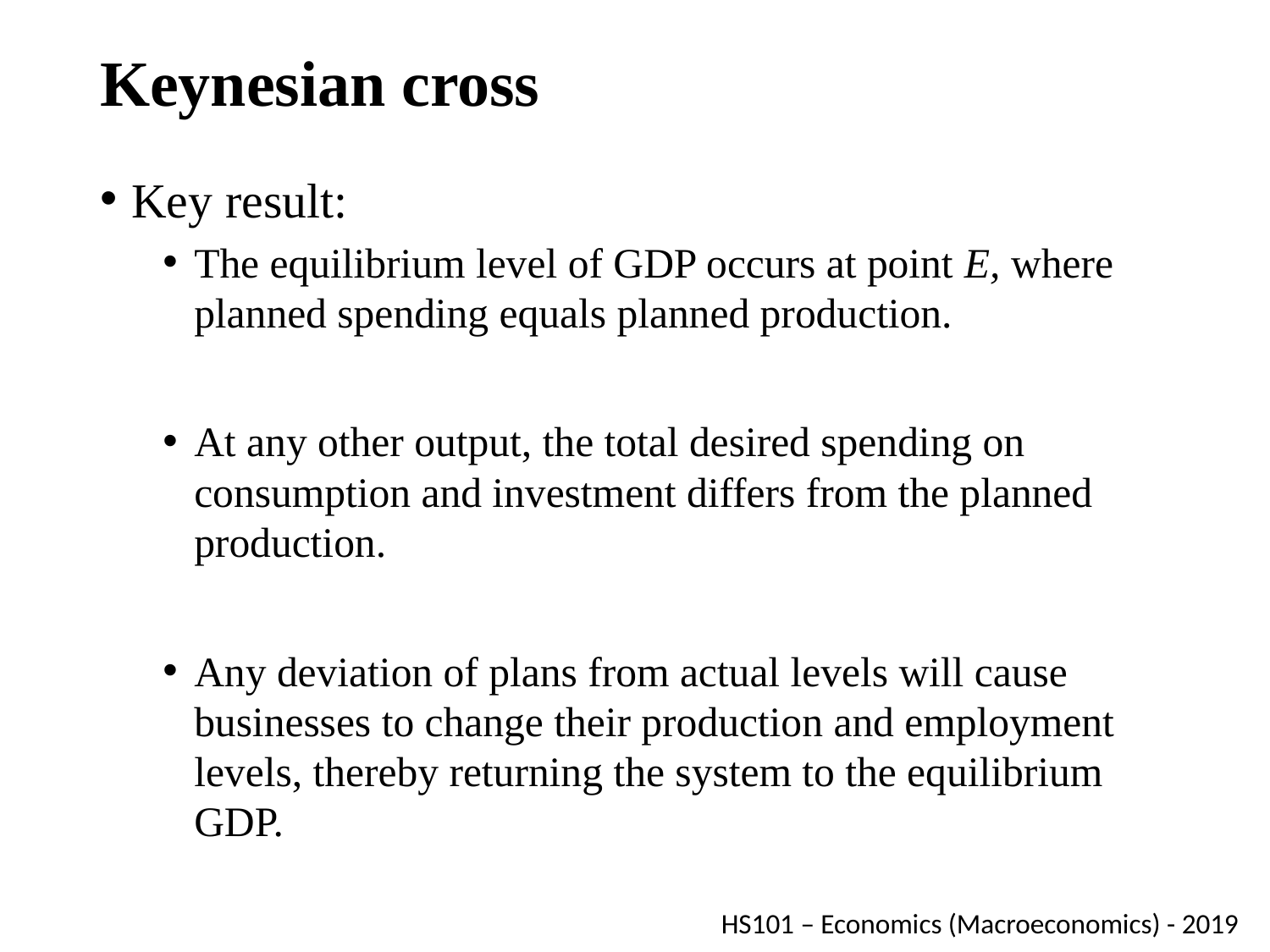

# Keynesian cross
Key result:
The equilibrium level of GDP occurs at point E, where planned spending equals planned production.

At any other output, the total desired spending on consumption and investment differs from the planned production.

Any deviation of plans from actual levels will cause businesses to change their production and employment levels, thereby returning the system to the equilibrium GDP.
HS101 – Economics (Macroeconomics) - 2019